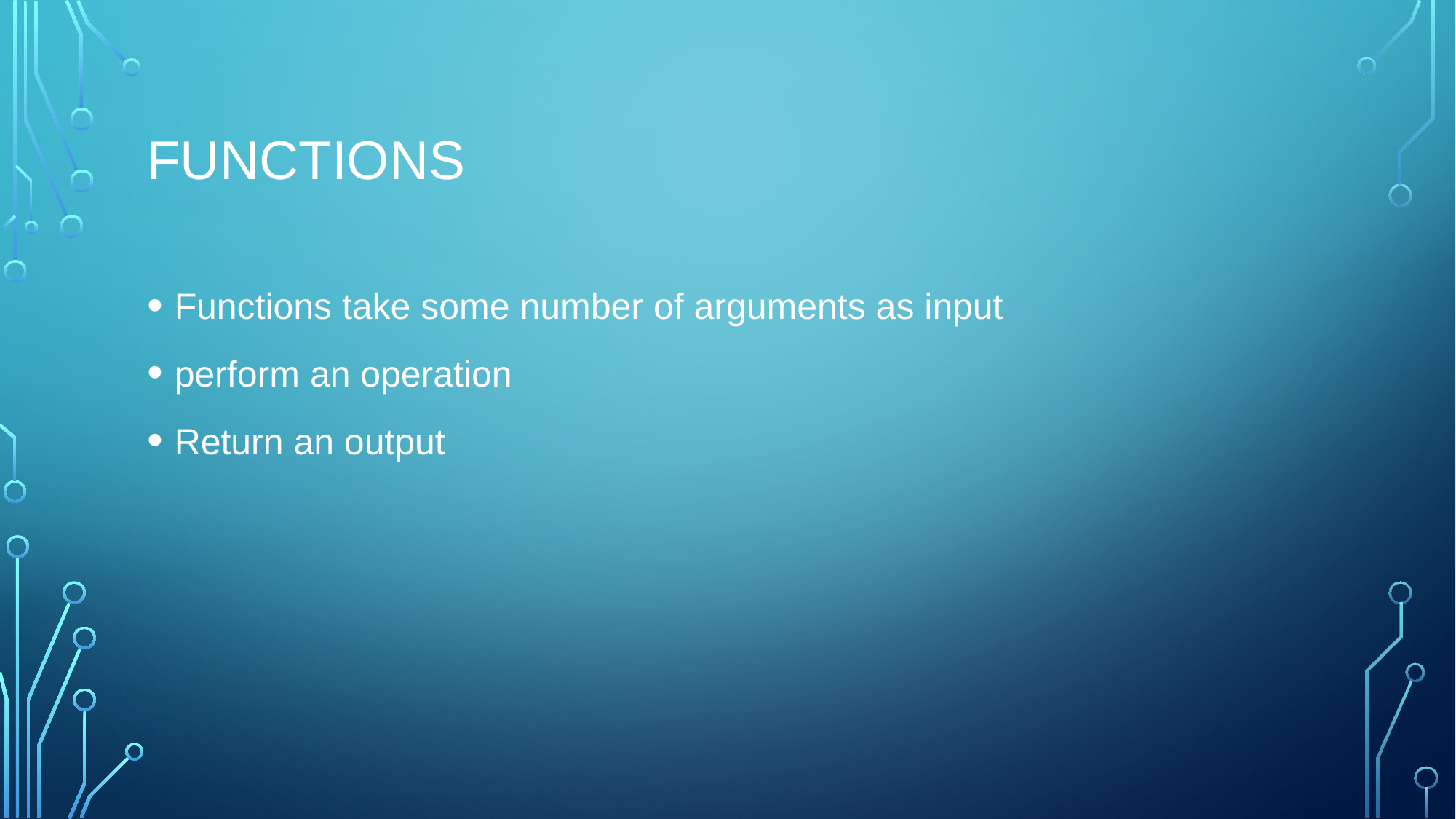

# Functions
Functions take some number of arguments as input
perform an operation
Return an output